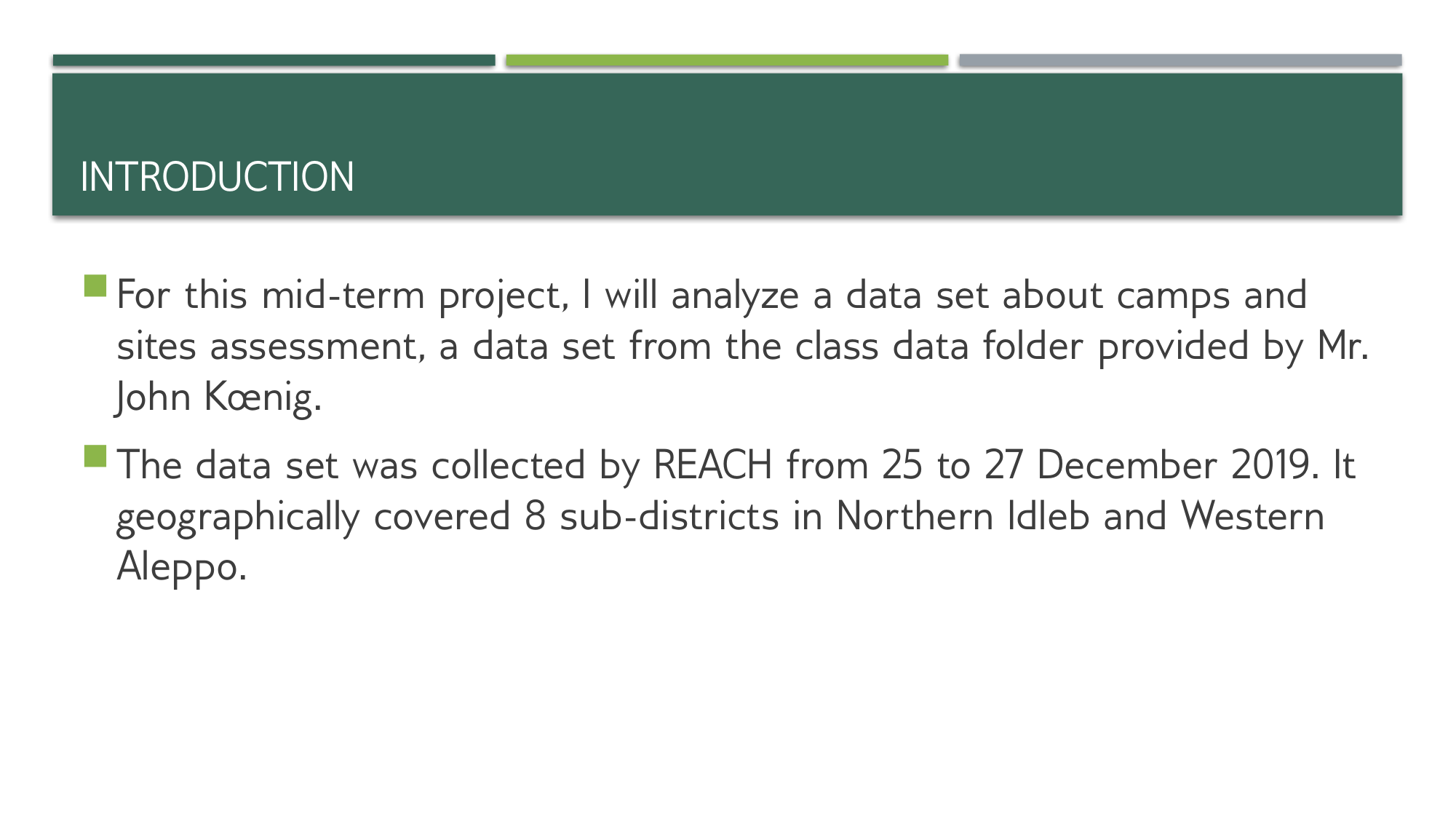

# introduction
For this mid-term project, I will analyze a data set about camps and sites assessment, a data set from the class data folder provided by Mr. John Koenig.
The data set was collected by REACH from 25 to 27 December 2019. It geographically covered 8 sub-districts in Northern Idleb and Western Aleppo.